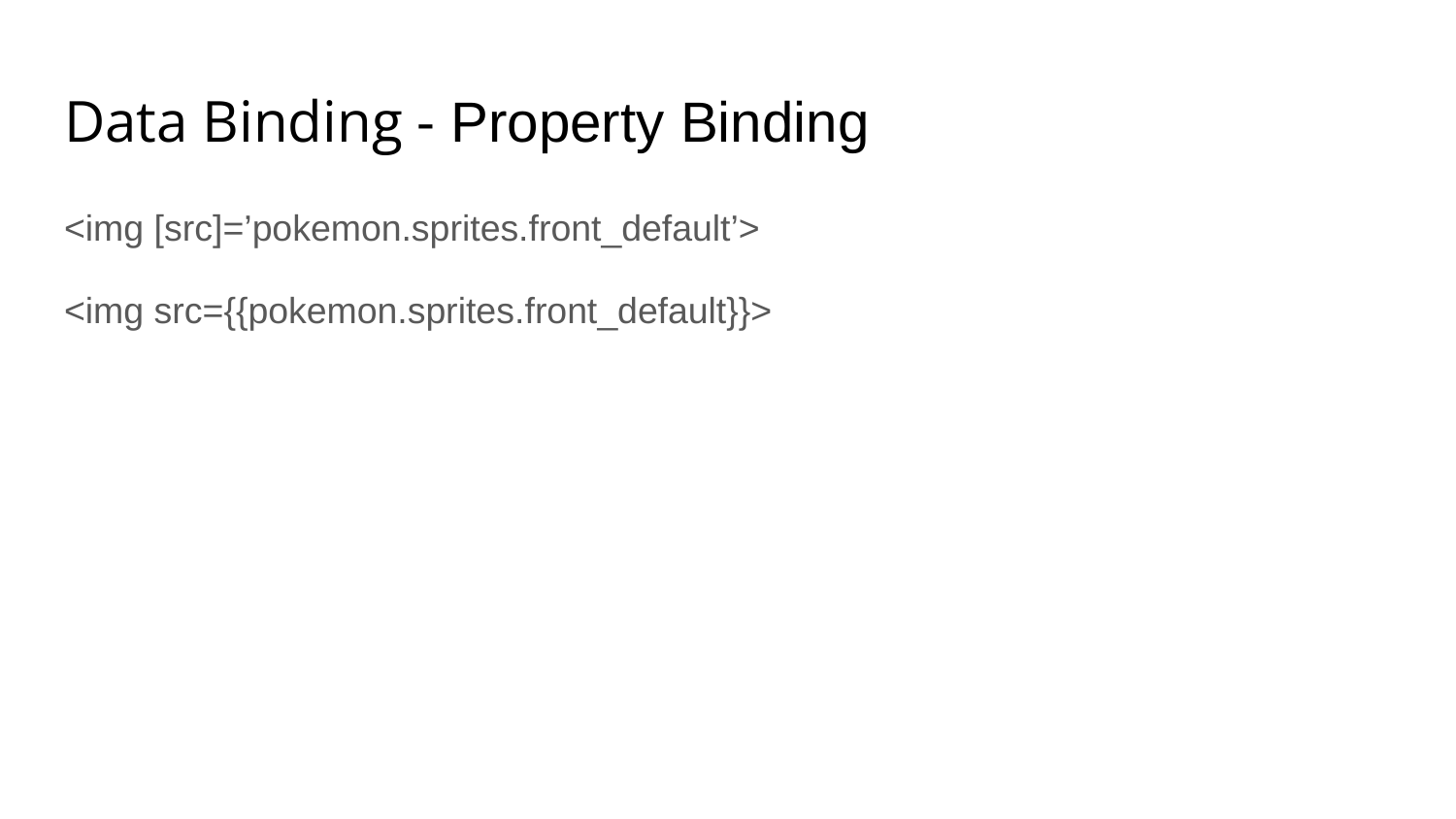

# Data Binding - Property Binding

<img [src]=’pokemon.sprites.front_default’>
<img src={{pokemon.sprites.front_default}}>